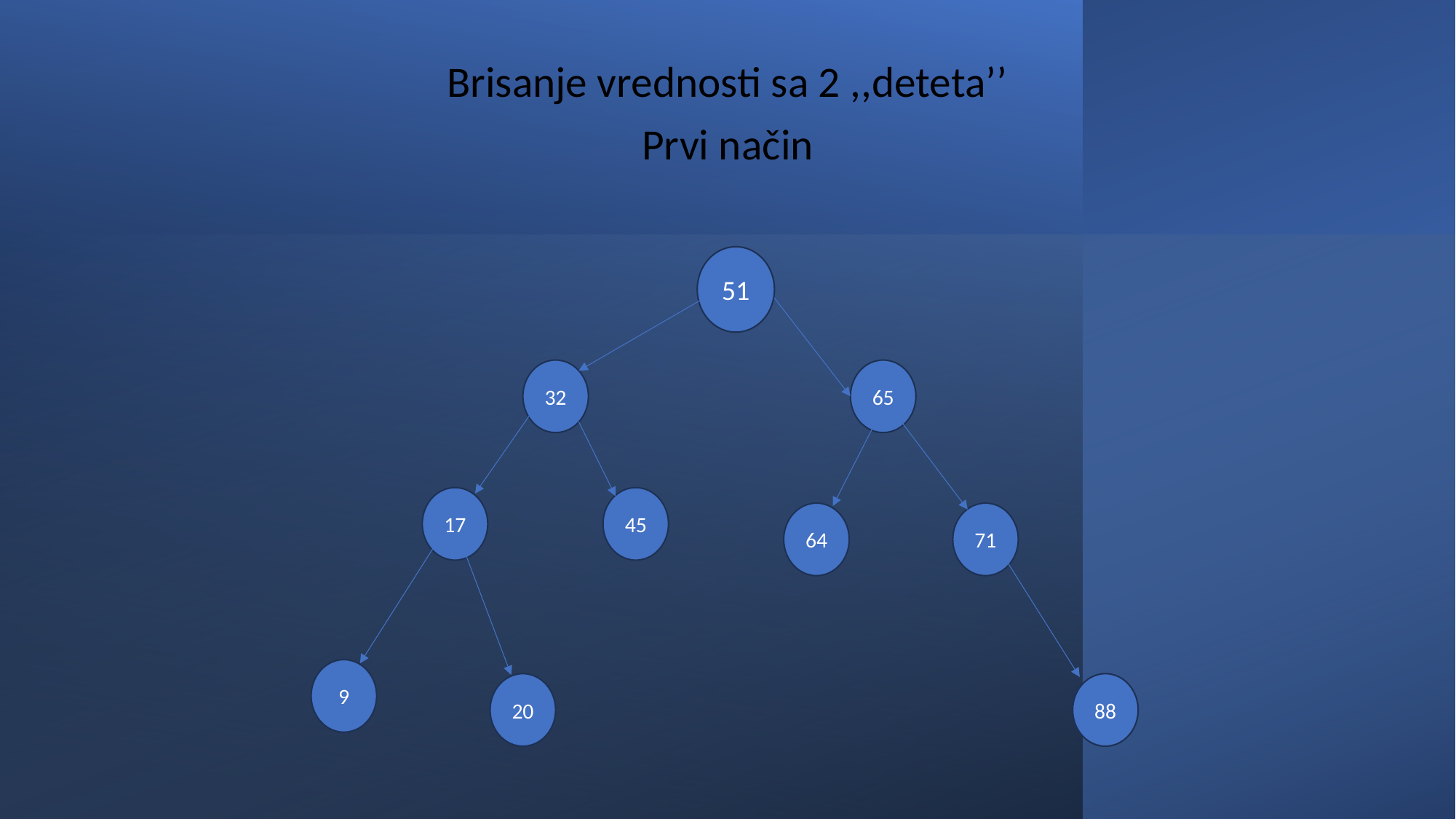

Brisanje vrednosti sa 2 ,,deteta’’
Prvi način
51
65
32
45
17
71
64
9
20
88